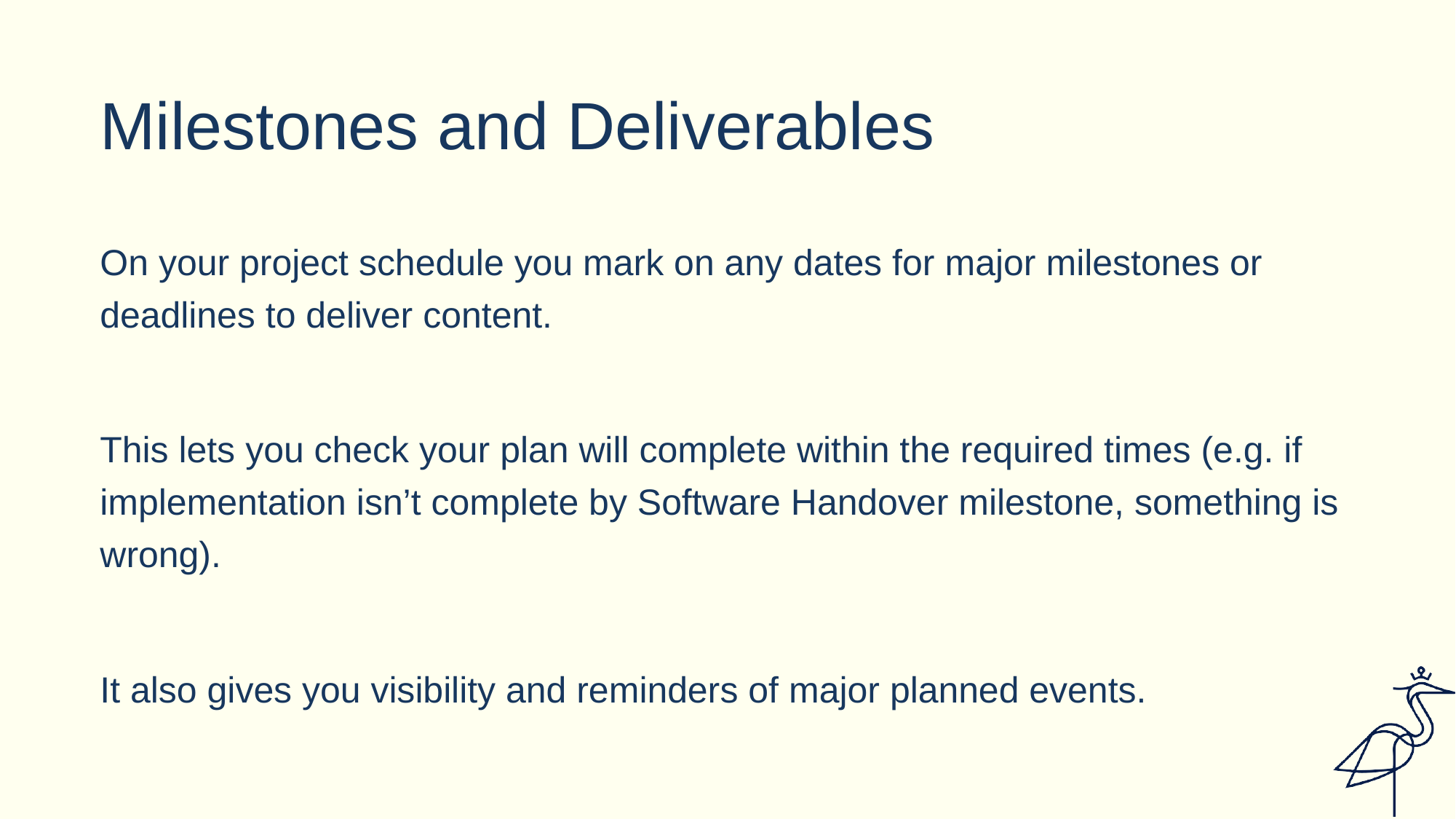

# Milestones and Deliverables
On your project schedule you mark on any dates for major milestones or deadlines to deliver content.

This lets you check your plan will complete within the required times (e.g. if implementation isn’t complete by Software Handover milestone, something is wrong).

It also gives you visibility and reminders of major planned events.